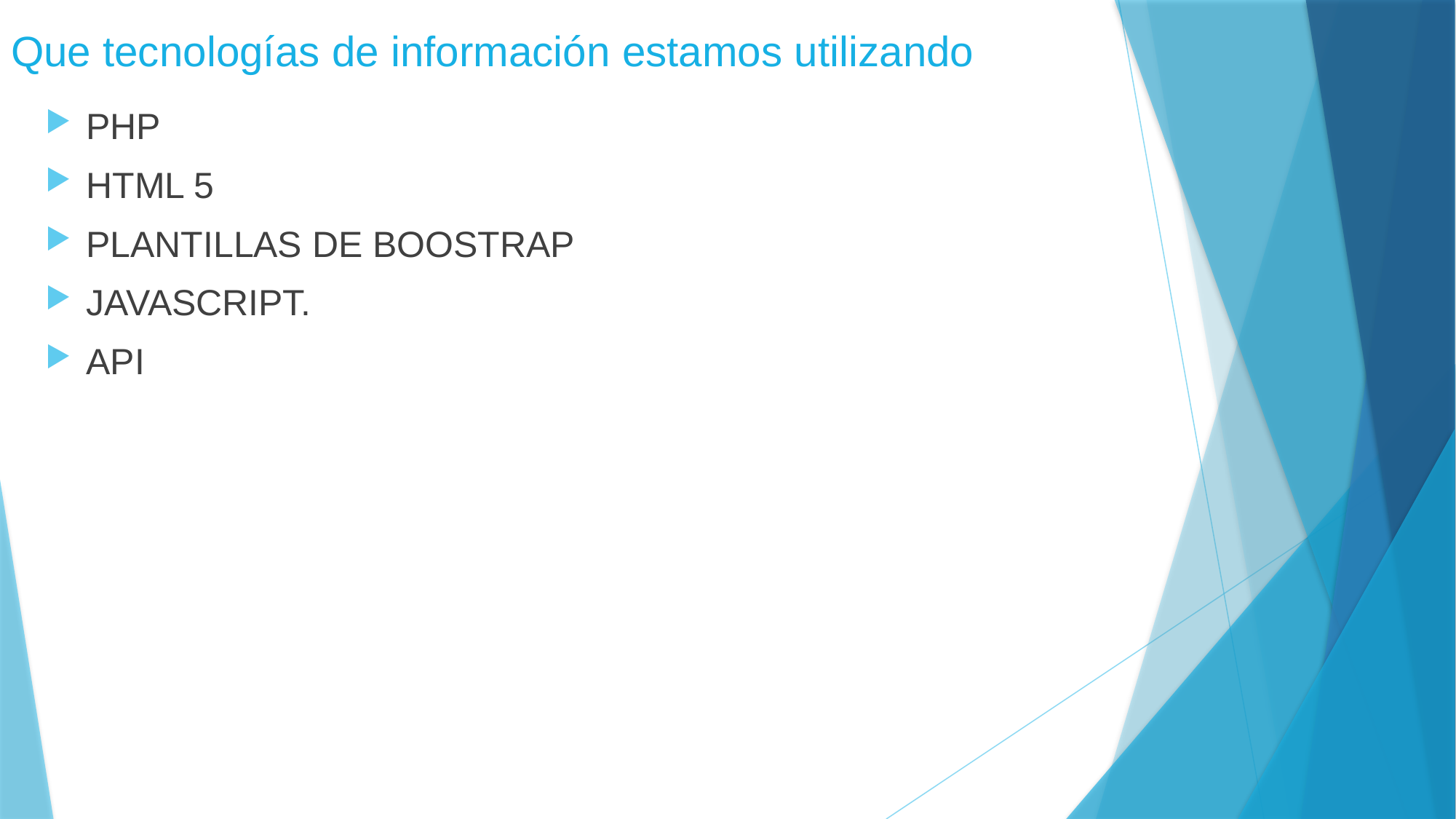

# Que tecnologías de información estamos utilizando
PHP
HTML 5
PLANTILLAS DE BOOSTRAP
JAVASCRIPT.
API